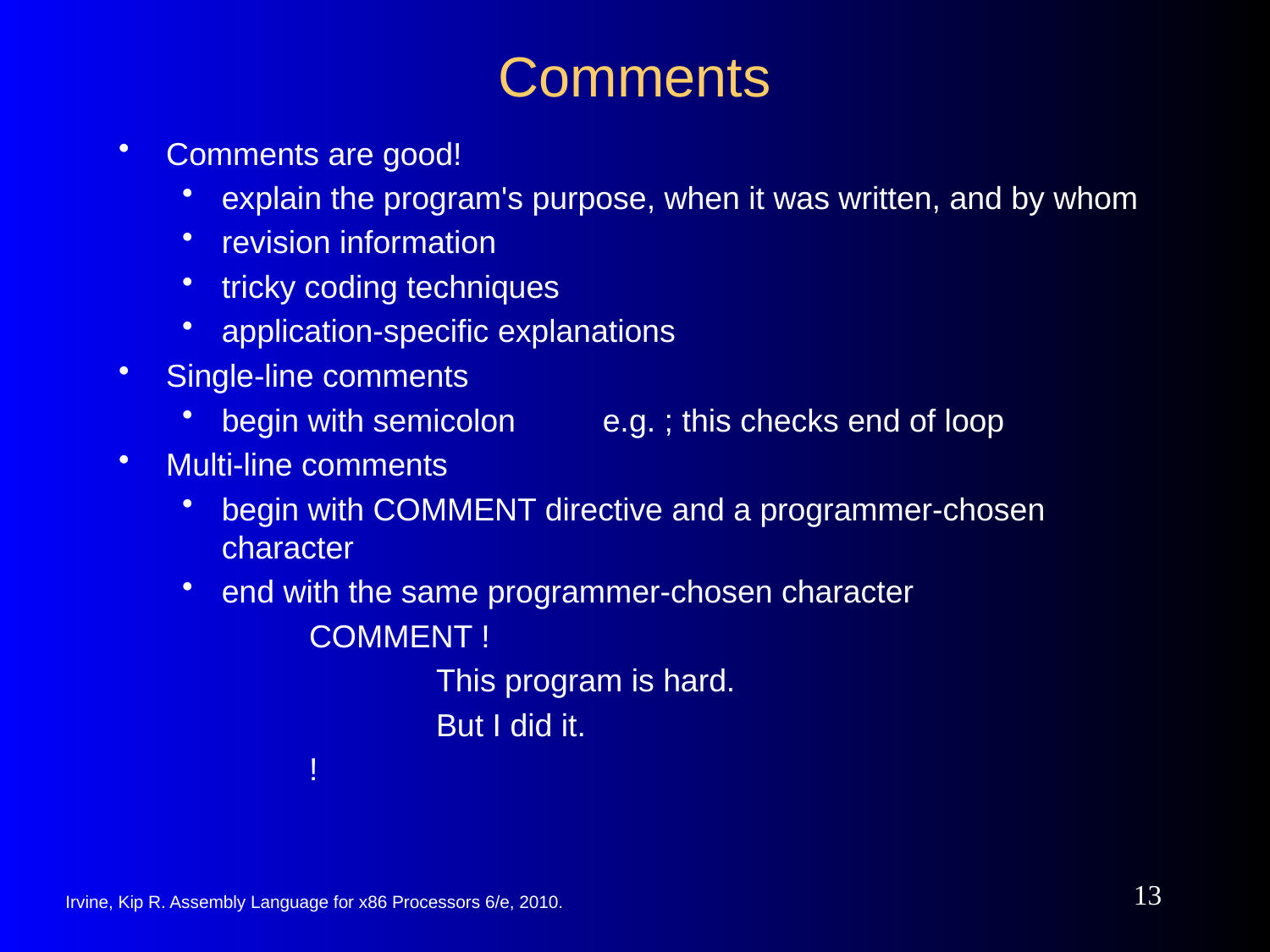

# Comments
Comments are good!
explain the program's purpose, when it was written, and by whom
revision information
tricky coding techniques
application-specific explanations
Single-line comments
begin with semicolon 	e.g. ; this checks end of loop
Multi-line comments
begin with COMMENT directive and a programmer-chosen character
end with the same programmer-chosen character
	COMMENT !
		This program is hard.
		But I did it.
	!
13
Irvine, Kip R. Assembly Language for x86 Processors 6/e, 2010.